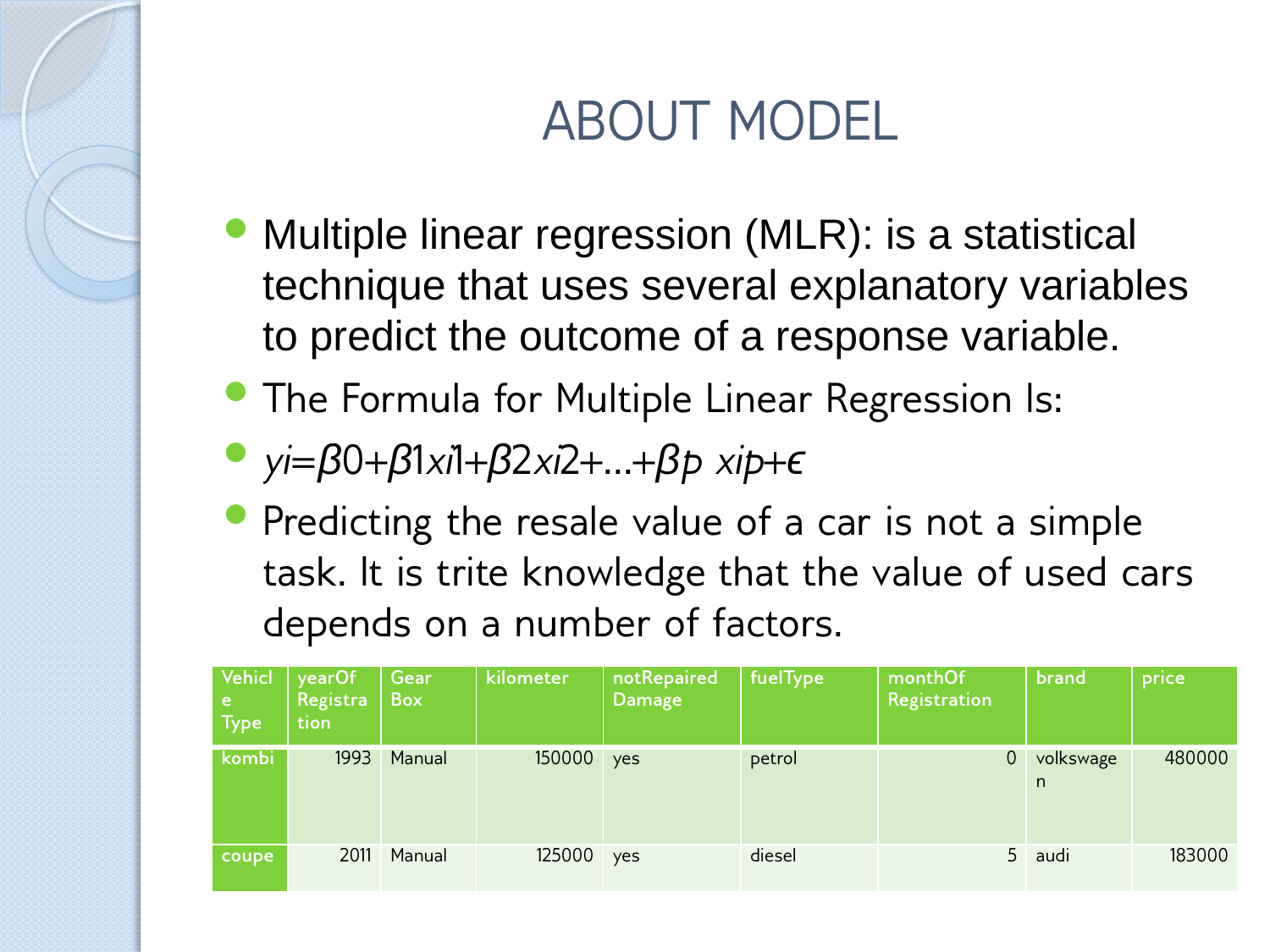

# ABOUT MODEL
Multiple linear regression (MLR): is a statistical technique that uses several explanatory variables to predict the outcome of a response variable.
The Formula for Multiple Linear Regression Is:
yi​=β0​+β1​xi1​+β2​xi2​+...+βp ​xip​+ϵ
Predicting the resale value of a car is not a simple task. It is trite knowledge that the value of used cars depends on a number of factors.

| Vehicle Type | yearOf Registration | Gear Box | kilometer | notRepairedDamage | fuelType | monthOf Registration | brand | price |
| --- | --- | --- | --- | --- | --- | --- | --- | --- |
| kombi | 1993 | Manual | 150000 | yes | petrol | 0 | volkswagen | 480000 |
| coupe | 2011 | Manual | 125000 | yes | diesel | 5 | audi | 183000 |